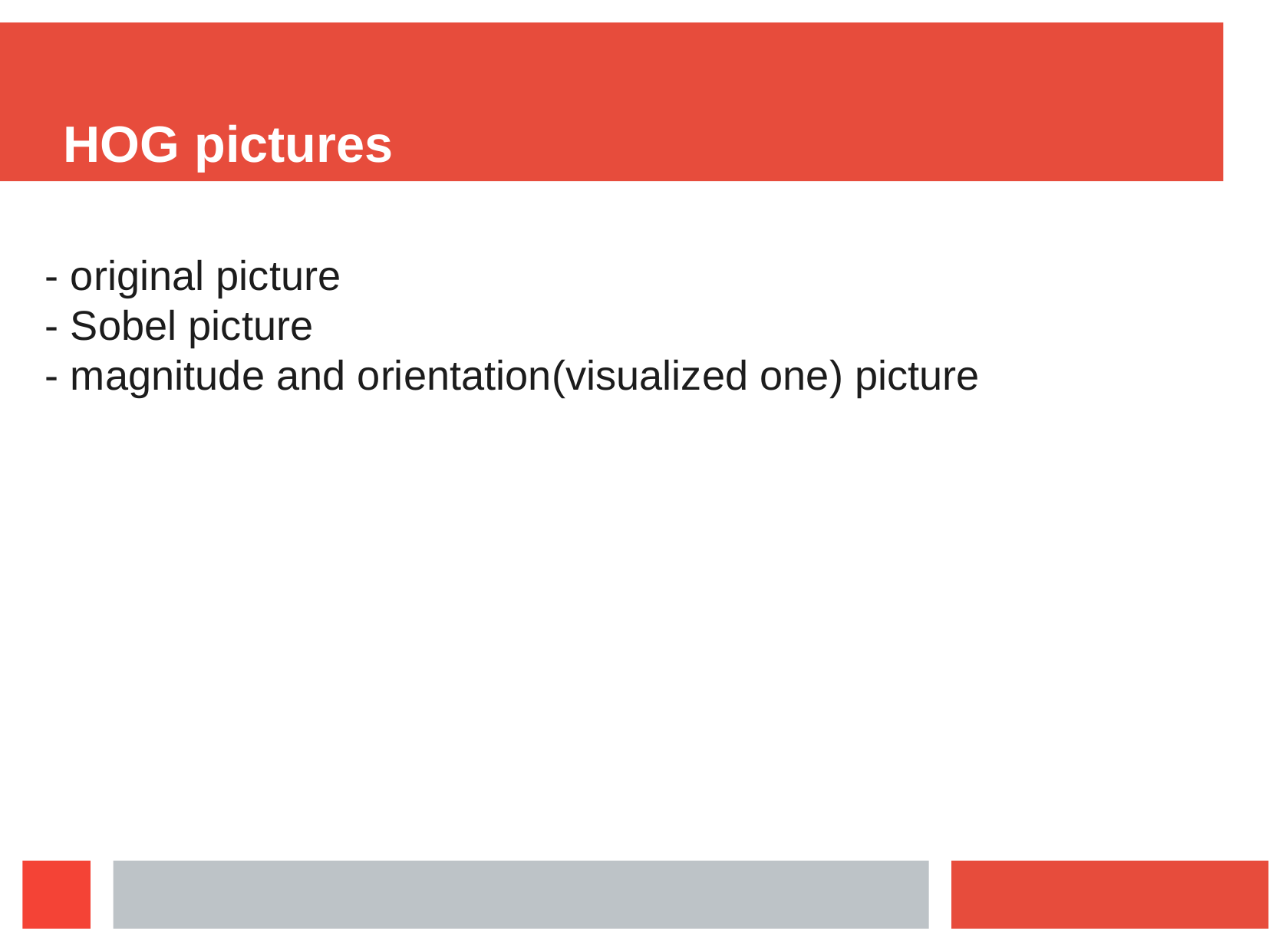

HOG pictures
- original picture
- Sobel picture
- magnitude and orientation(visualized one) picture